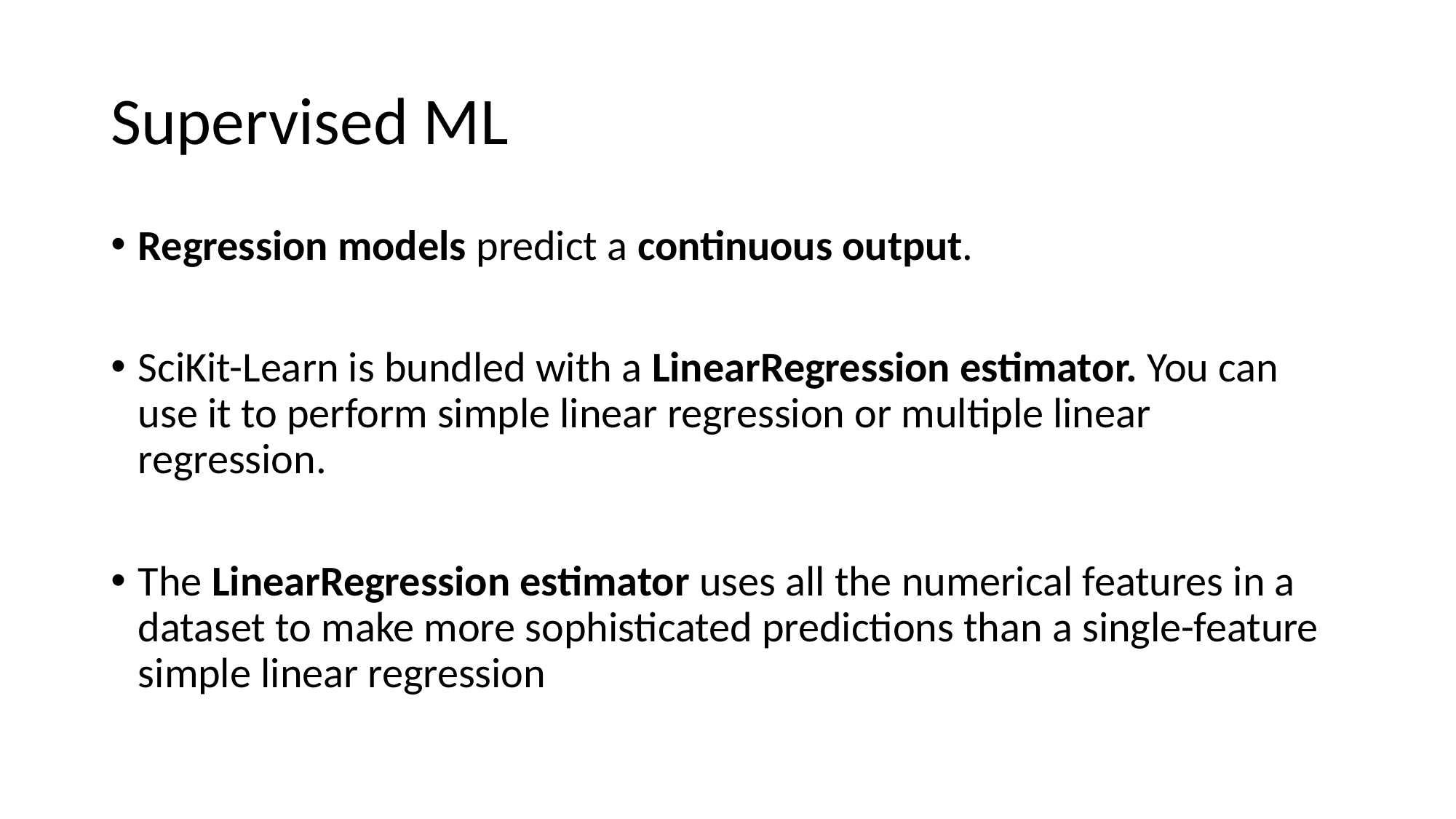

# Supervised ML
Regression models predict a continuous output.

SciKit-Learn is bundled with a LinearRegression estimator. You can use it to perform simple linear regression or multiple linear regression.

The LinearRegression estimator uses all the numerical features in a dataset to make more sophisticated predictions than a single-feature simple linear regression